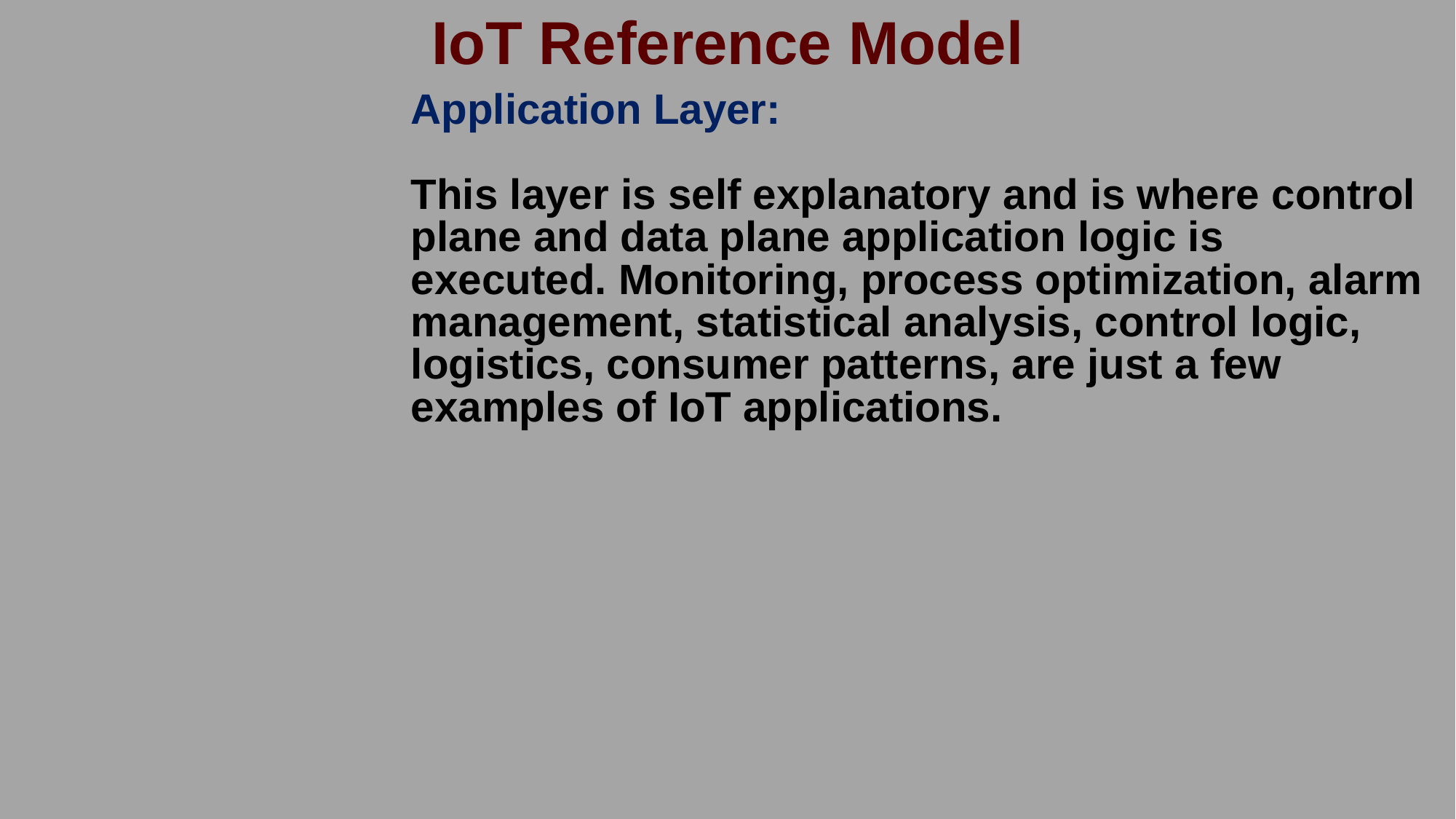

# IoT Reference Model
Application Layer:

This layer is self explanatory and is where control plane and data plane application logic is executed. Monitoring, process optimization, alarm management, statistical analysis, control logic, logistics, consumer patterns, are just a few examples of IoT applications.